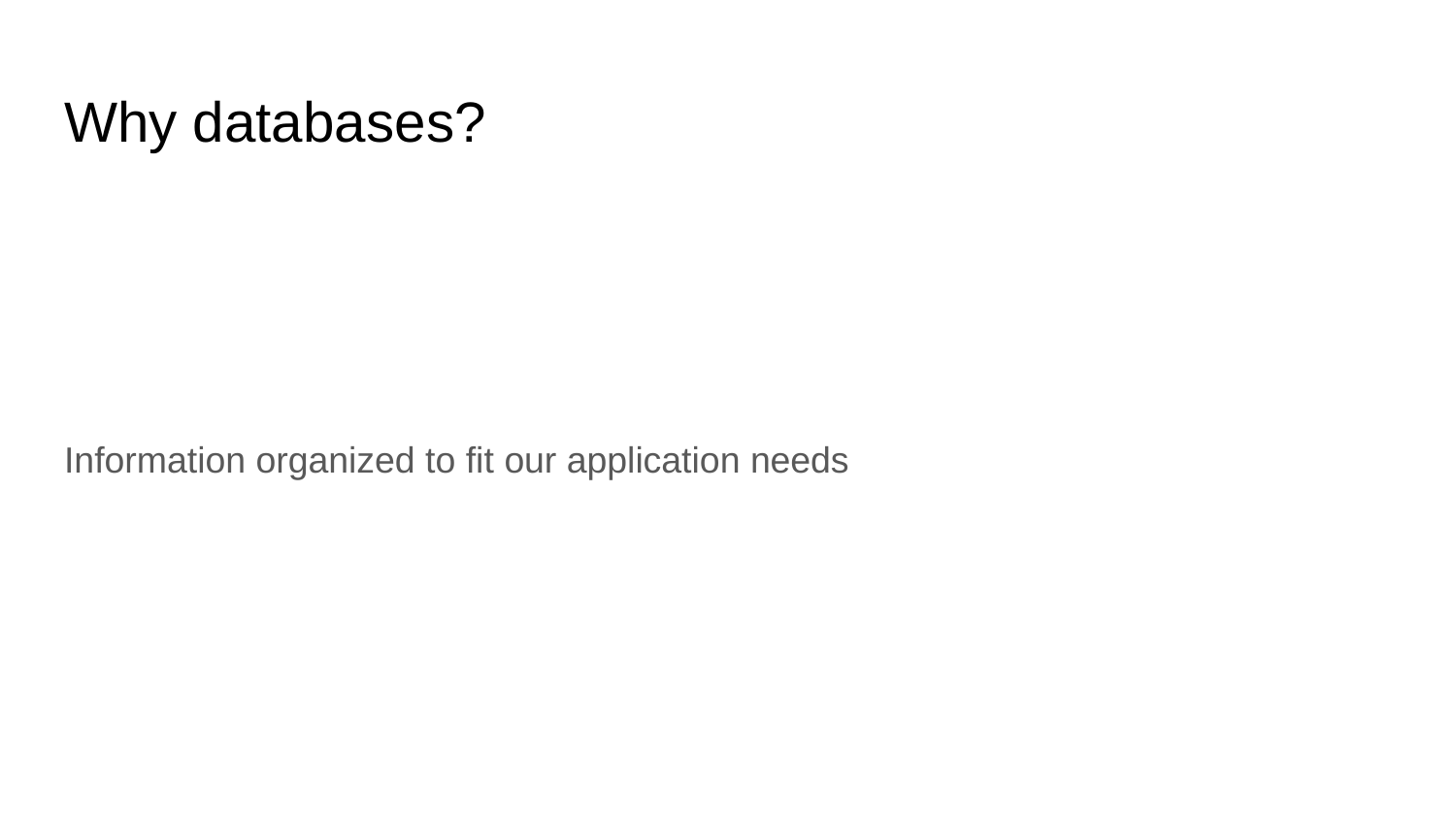

# Why databases?
Information organized to fit our application needs